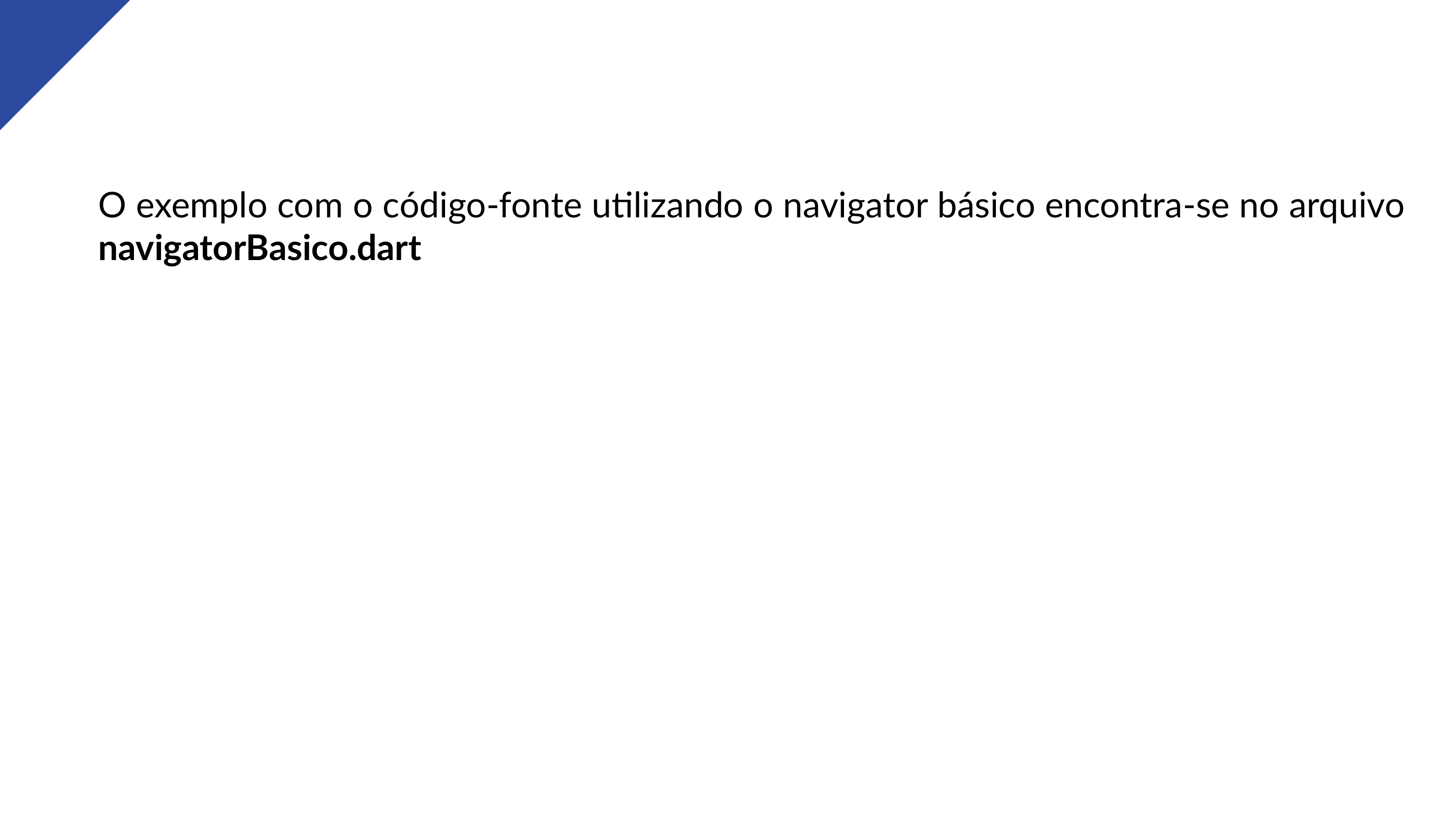

O exemplo com o código-fonte utilizando o navigator básico encontra-se no arquivo navigatorBasico.dart